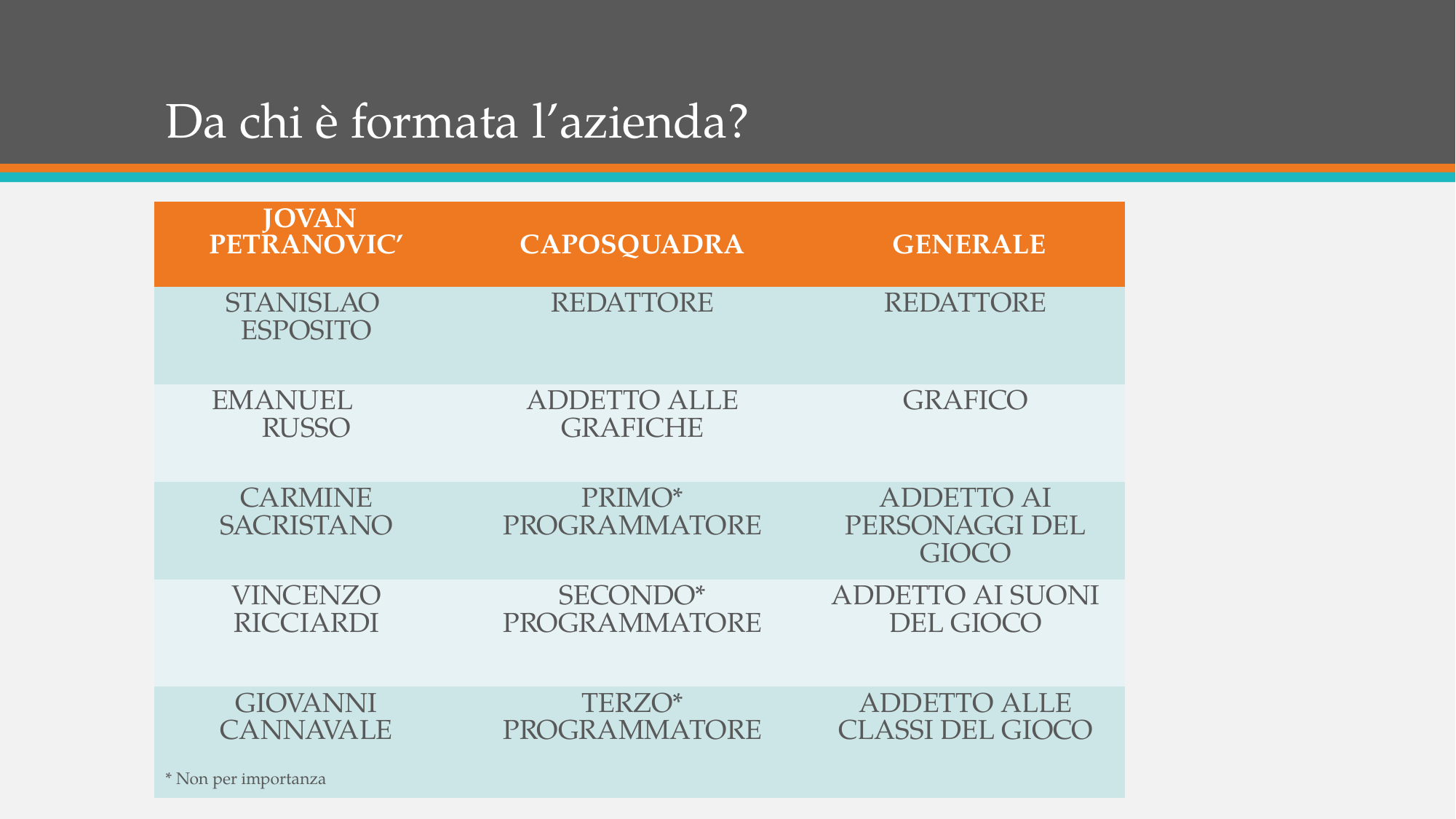

# Da chi è formata l’azienda?
| JOVAN PETRANOVIC’ | CAPOSQUADRA | GENERALE |
| --- | --- | --- |
| STANISLAO ESPOSITO | REDATTORE | REDATTORE |
| EMANUEL RUSSO | ADDETTO ALLE GRAFICHE | GRAFICO |
| CARMINE SACRISTANO | PRIMO\* PROGRAMMATORE | ADDETTO AI PERSONAGGI DEL GIOCO |
| VINCENZO RICCIARDI | SECONDO\* PROGRAMMATORE | ADDETTO AI SUONI DEL GIOCO |
| GIOVANNI CANNAVALE | TERZO\* PROGRAMMATORE | ADDETTO ALLE CLASSI DEL GIOCO |
* Non per importanza